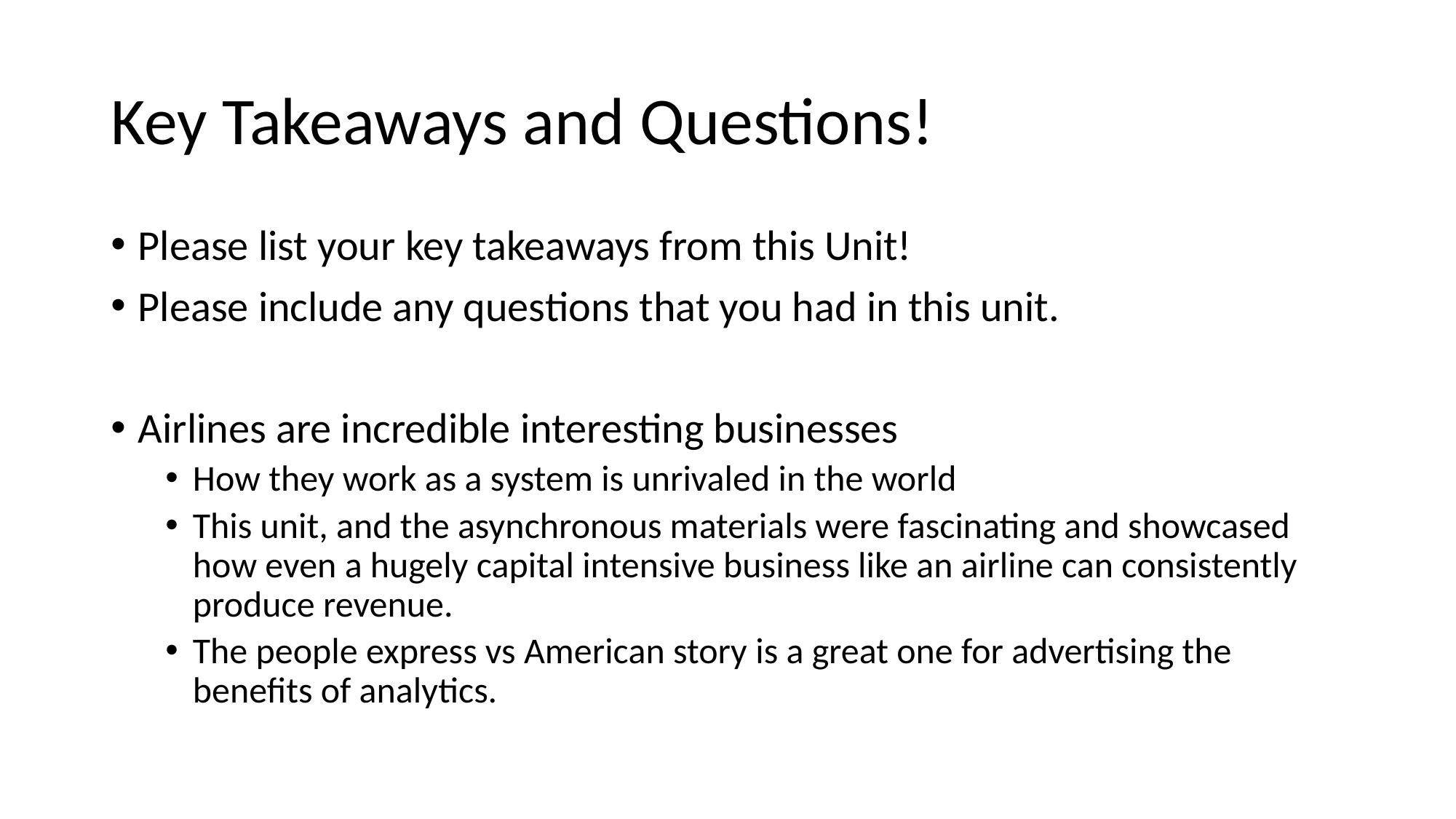

# Key Takeaways and Questions!
Please list your key takeaways from this Unit!
Please include any questions that you had in this unit.

Airlines are incredible interesting businesses
How they work as a system is unrivaled in the world
This unit, and the asynchronous materials were fascinating and showcased how even a hugely capital intensive business like an airline can consistently produce revenue.
The people express vs American story is a great one for advertising the benefits of analytics.